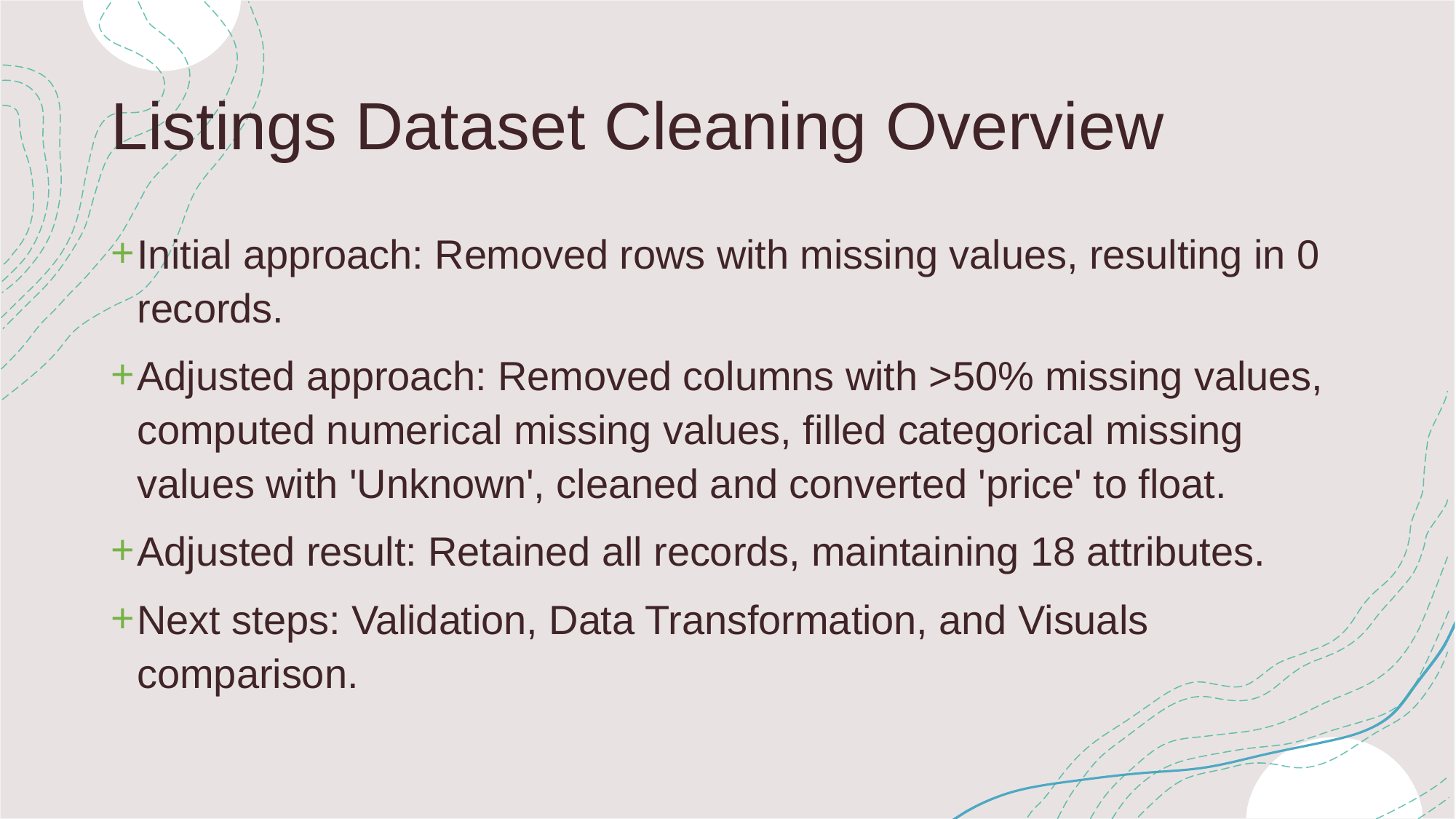

# Listings Dataset Cleaning Overview
Initial approach: Removed rows with missing values, resulting in 0 records.
Adjusted approach: Removed columns with >50% missing values, computed numerical missing values, filled categorical missing values with 'Unknown', cleaned and converted 'price' to float.
Adjusted result: Retained all records, maintaining 18 attributes.
Next steps: Validation, Data Transformation, and Visuals comparison.